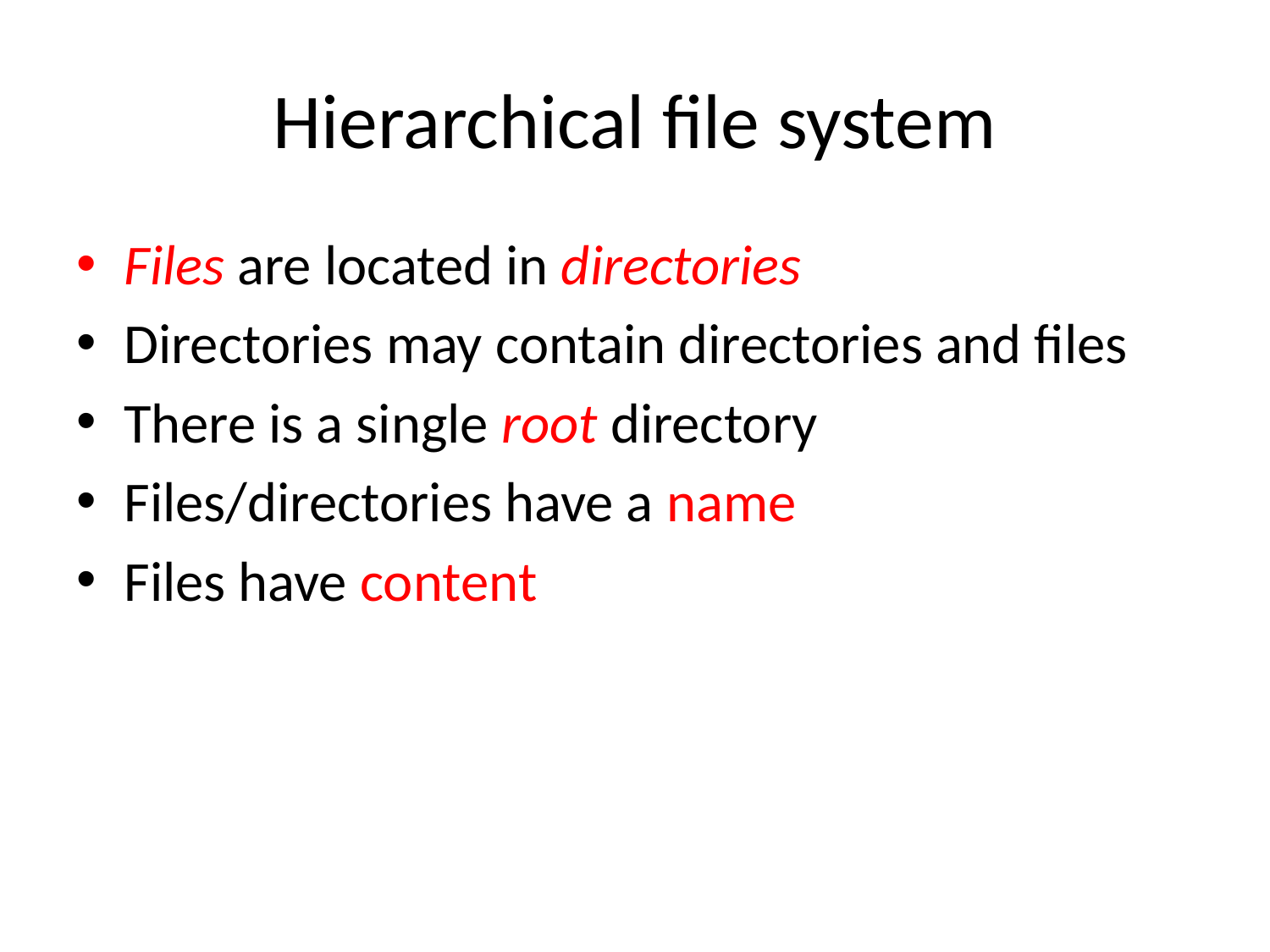

# Hierarchical file system
Files are located in directories
Directories may contain directories and files
There is a single root directory
Files/directories have a name
Files have content